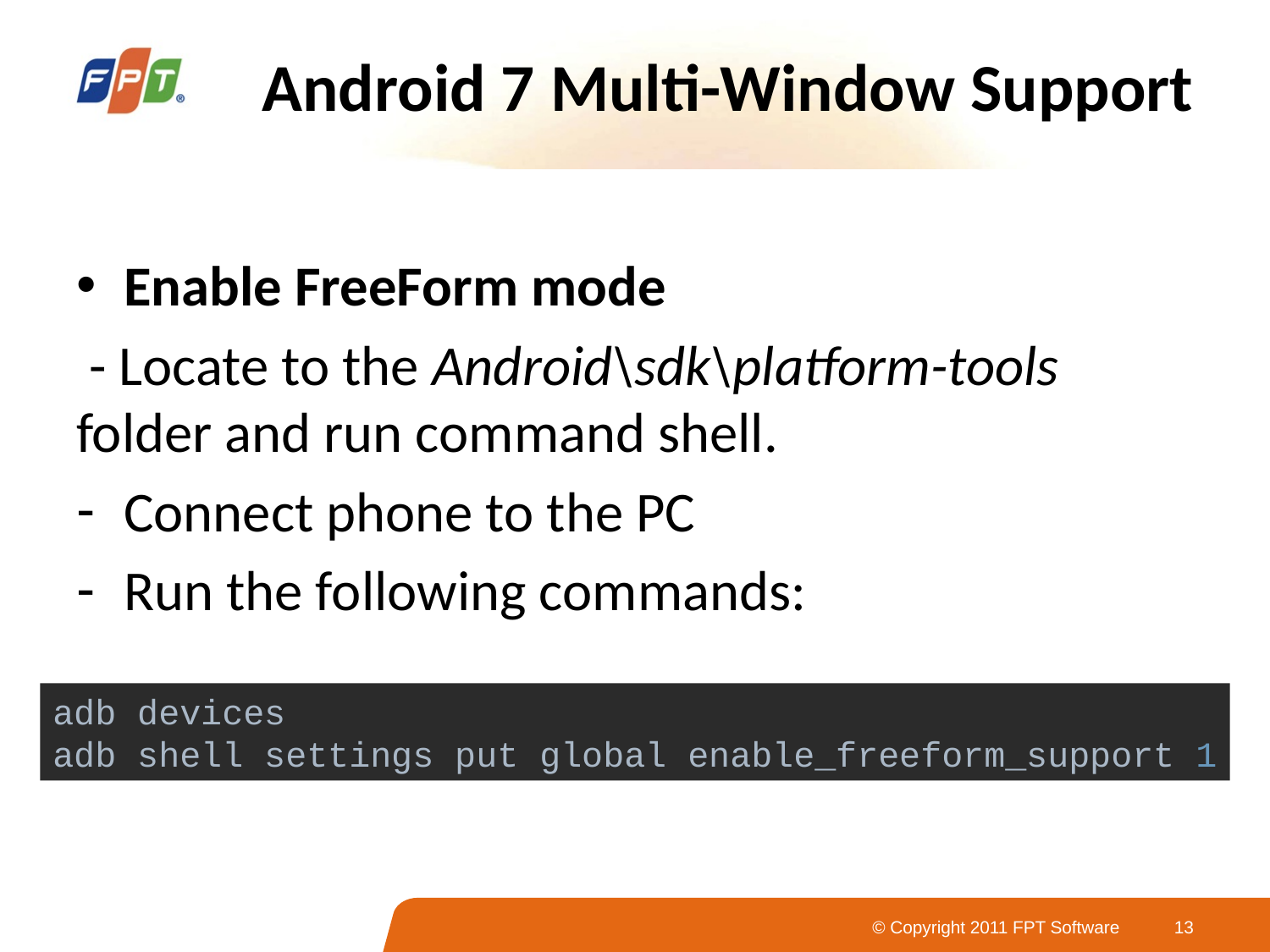

# Android 7 Multi-Window Support
Enable FreeForm mode
 - Locate to the Android\sdk\platform-tools folder and run command shell.
Connect phone to the PC
Run the following commands:
adb devices
adb shell settings put global enable_freeform_support 1